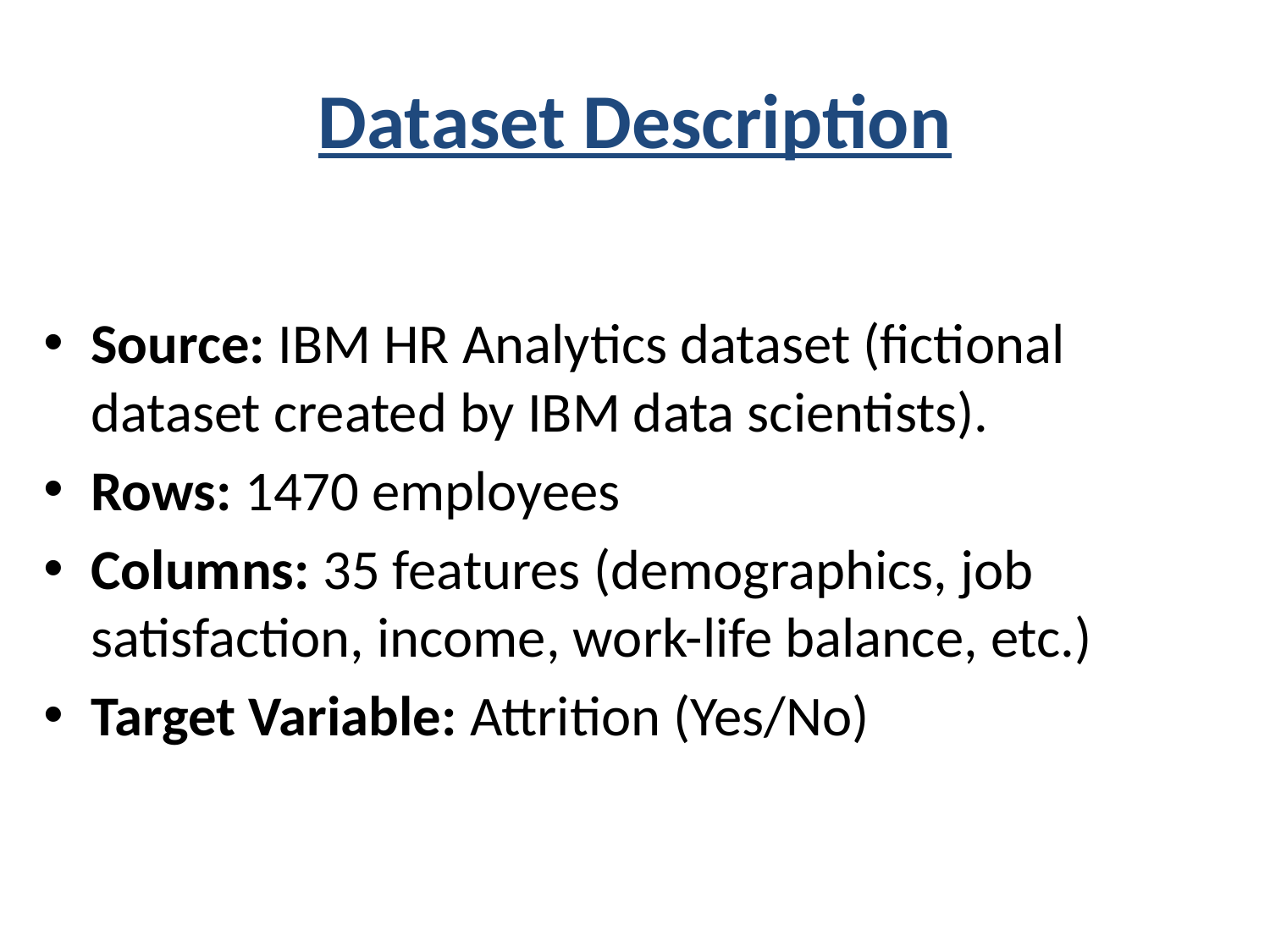

# Dataset Description

Source: IBM HR Analytics dataset (fictional dataset created by IBM data scientists).
Rows: 1470 employees
Columns: 35 features (demographics, job satisfaction, income, work-life balance, etc.)
Target Variable: Attrition (Yes/No)